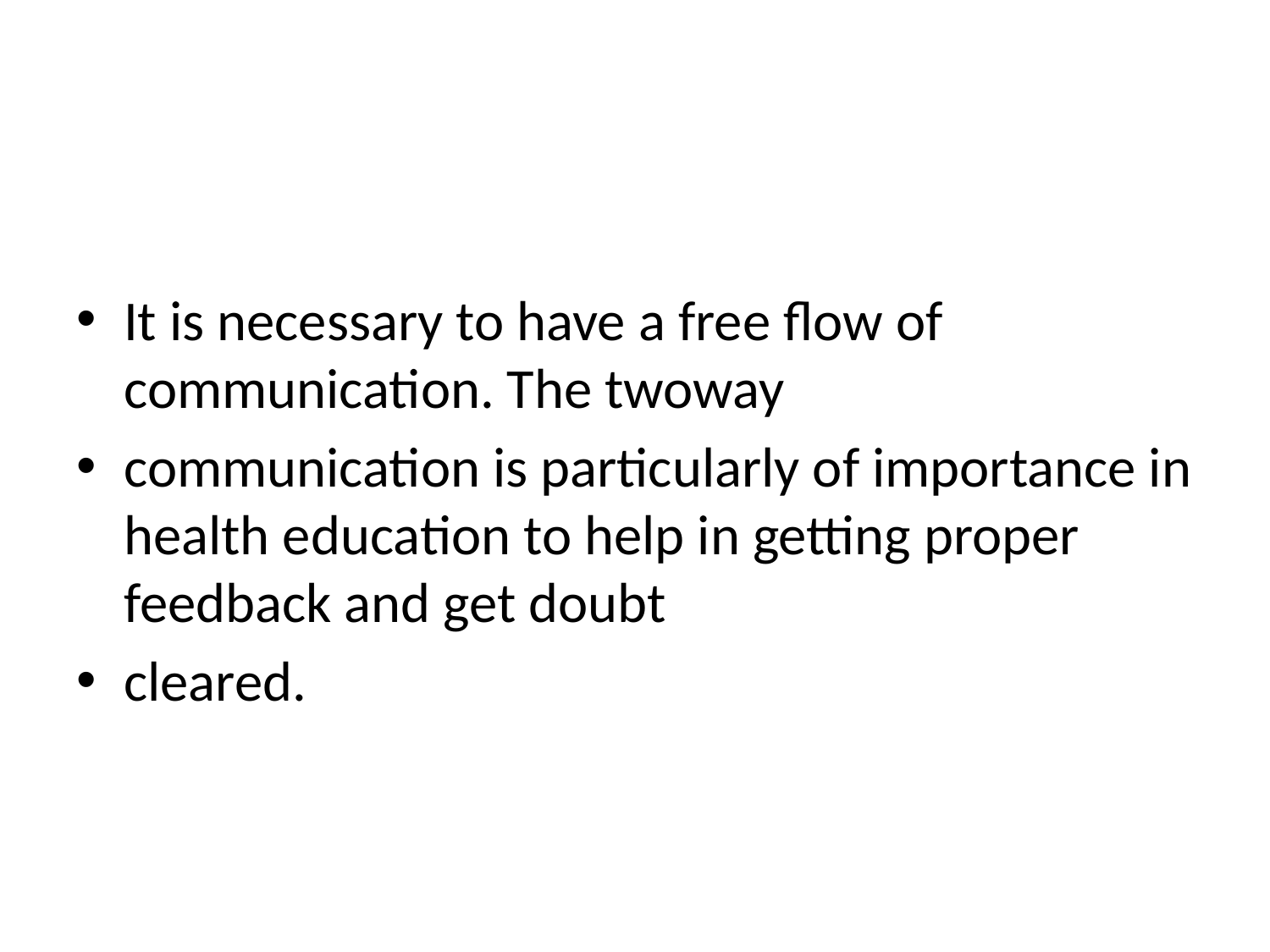

It is necessary to have a free flow of communication. The twoway
communication is particularly of importance in health education to help in getting proper feedback and get doubt
cleared.